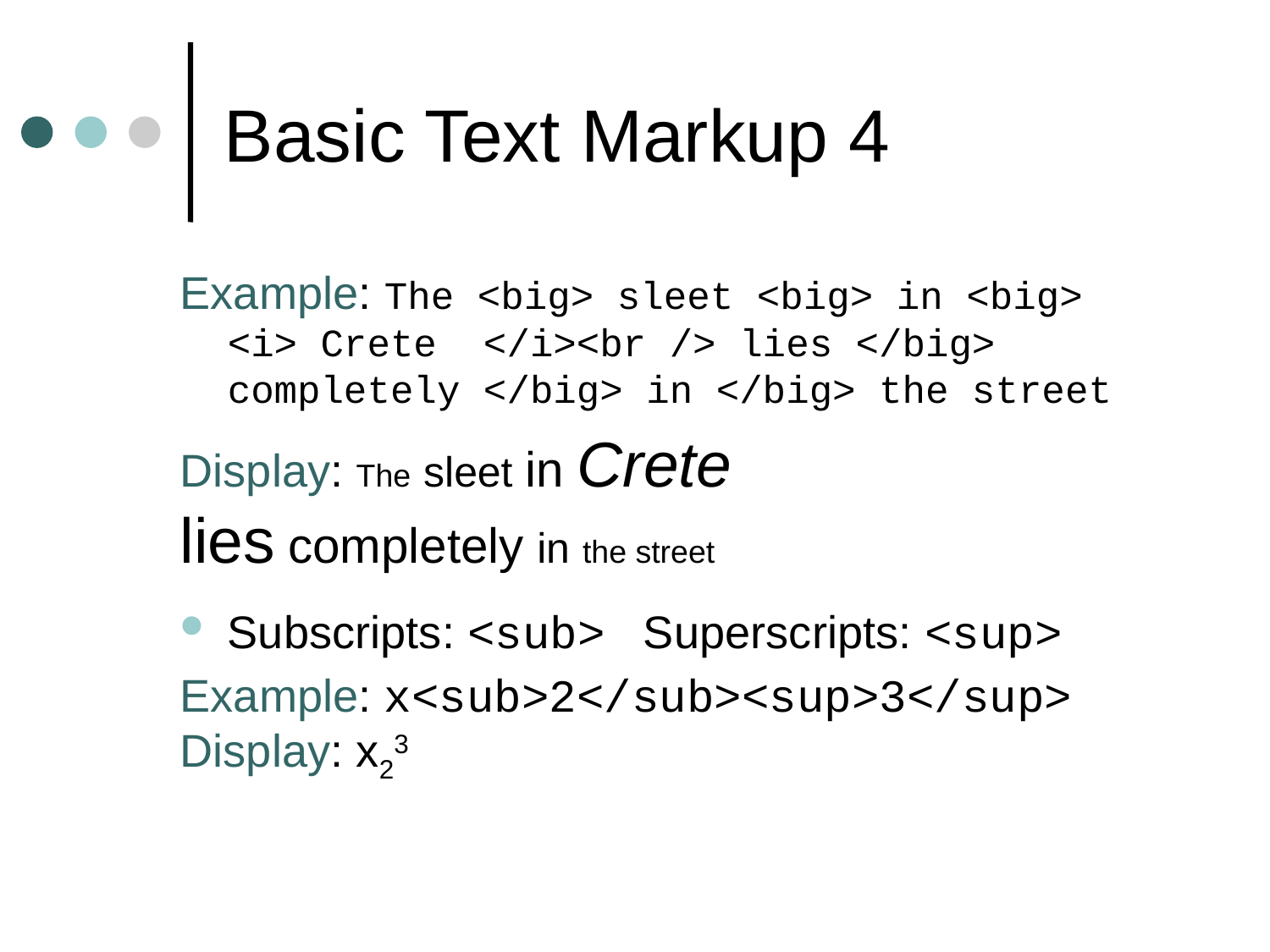

# Basic Text Markup 4
Example: The <big> sleet <big> in <big> <i> Crete  </i><br /> lies </big> completely </big> in </big> the street
Display: The sleet in Crete
lies completely in the street
Subscripts: <sub>   Superscripts: <sup>
Example: x<sub>2</sub><sup>3</sup>
Display: x23